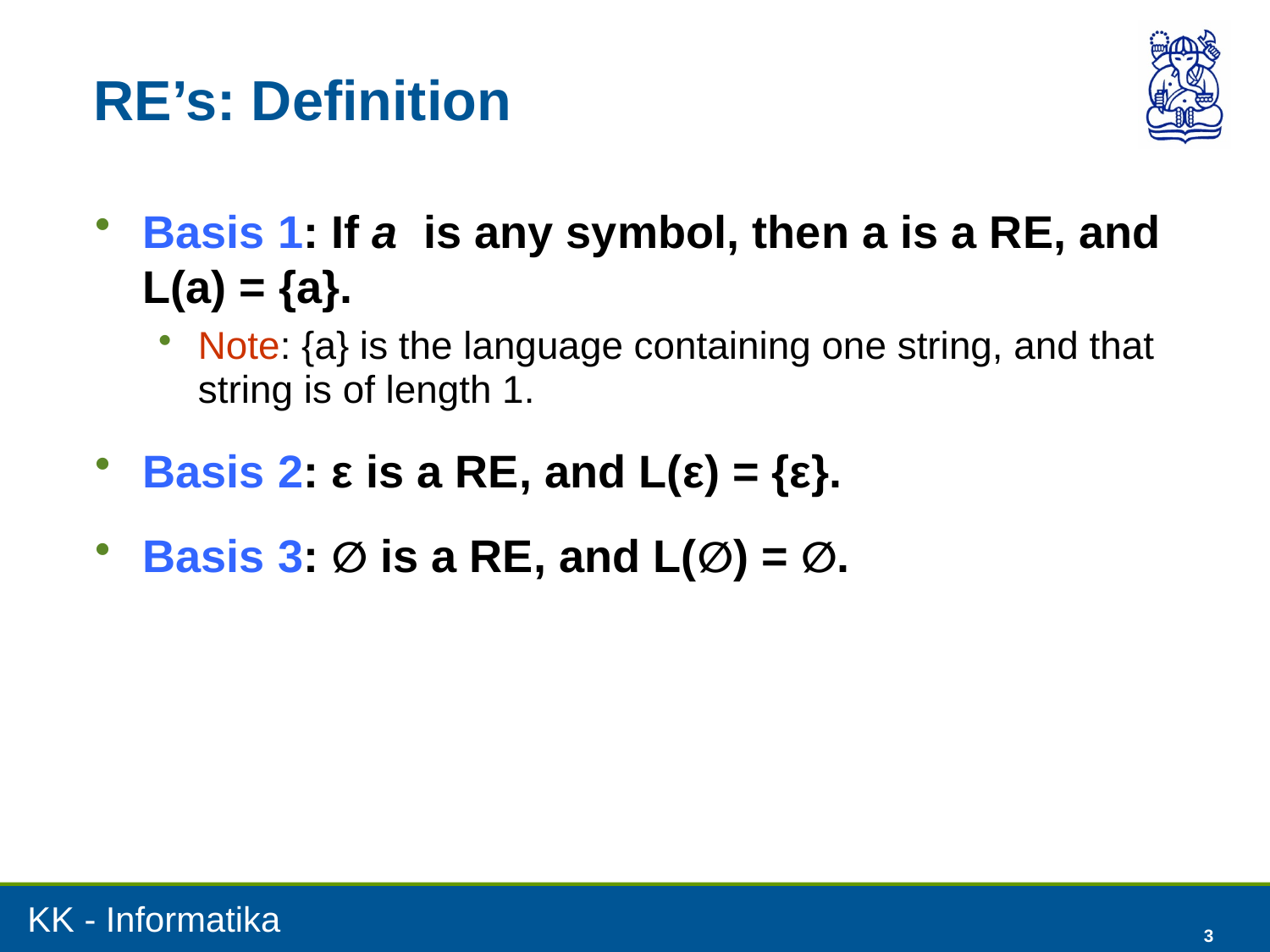

3
# RE’s: Definition
Basis 1: If a  is any symbol, then a is a RE, and L(a) = {a}.
Note: {a} is the language containing one string, and that string is of length 1.
Basis 2: ε is a RE, and L(ε) = {ε}.
Basis 3: ∅ is a RE, and L(∅) = ∅.